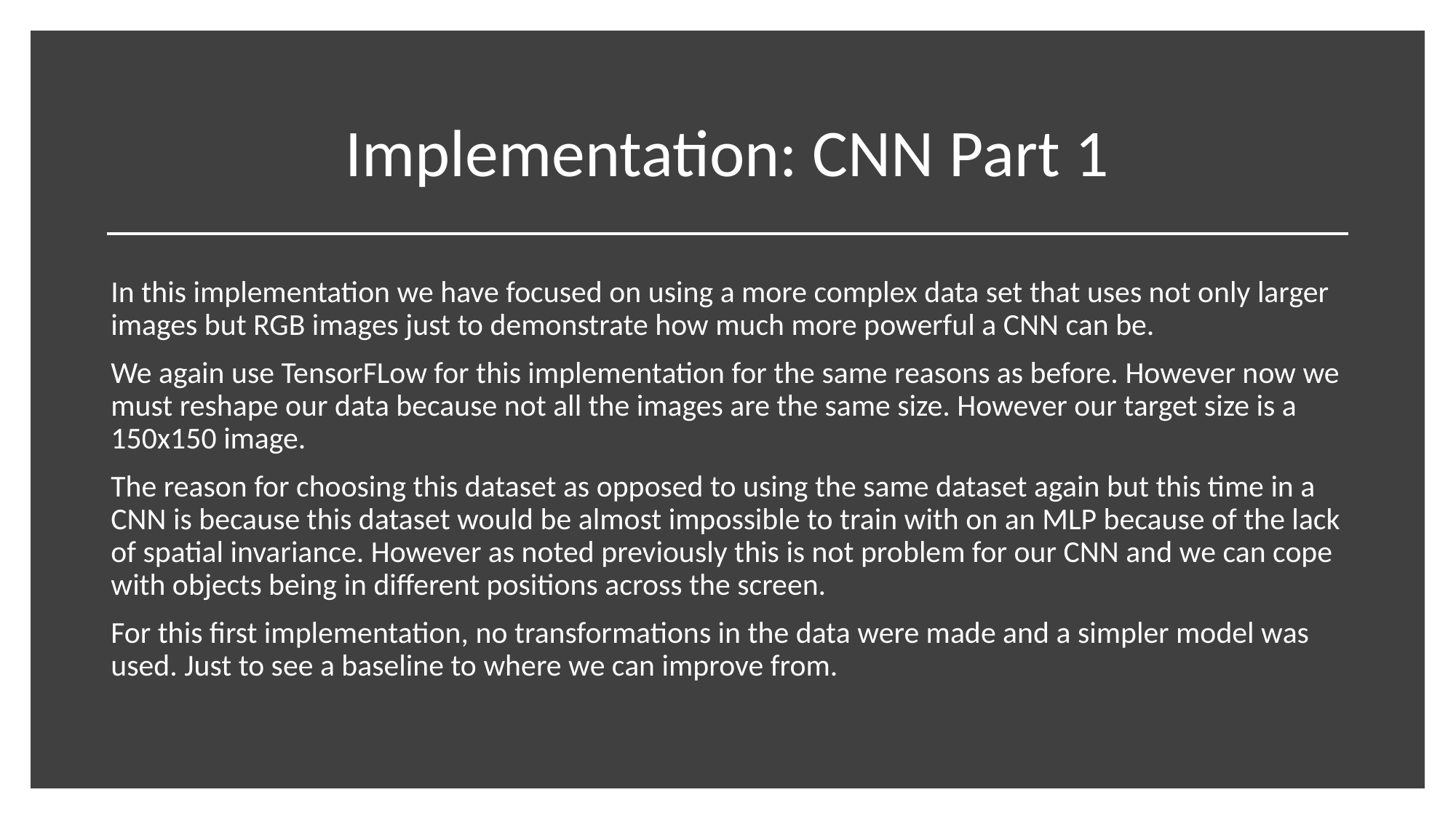

# Implementation: CNN Part 1
In this implementation we have focused on using a more complex data set that uses not only larger images but RGB images just to demonstrate how much more powerful a CNN can be.
We again use TensorFLow for this implementation for the same reasons as before. However now we must reshape our data because not all the images are the same size. However our target size is a 150x150 image.
The reason for choosing this dataset as opposed to using the same dataset again but this time in a CNN is because this dataset would be almost impossible to train with on an MLP because of the lack of spatial invariance. However as noted previously this is not problem for our CNN and we can cope with objects being in different positions across the screen.
For this first implementation, no transformations in the data were made and a simpler model was used. Just to see a baseline to where we can improve from.